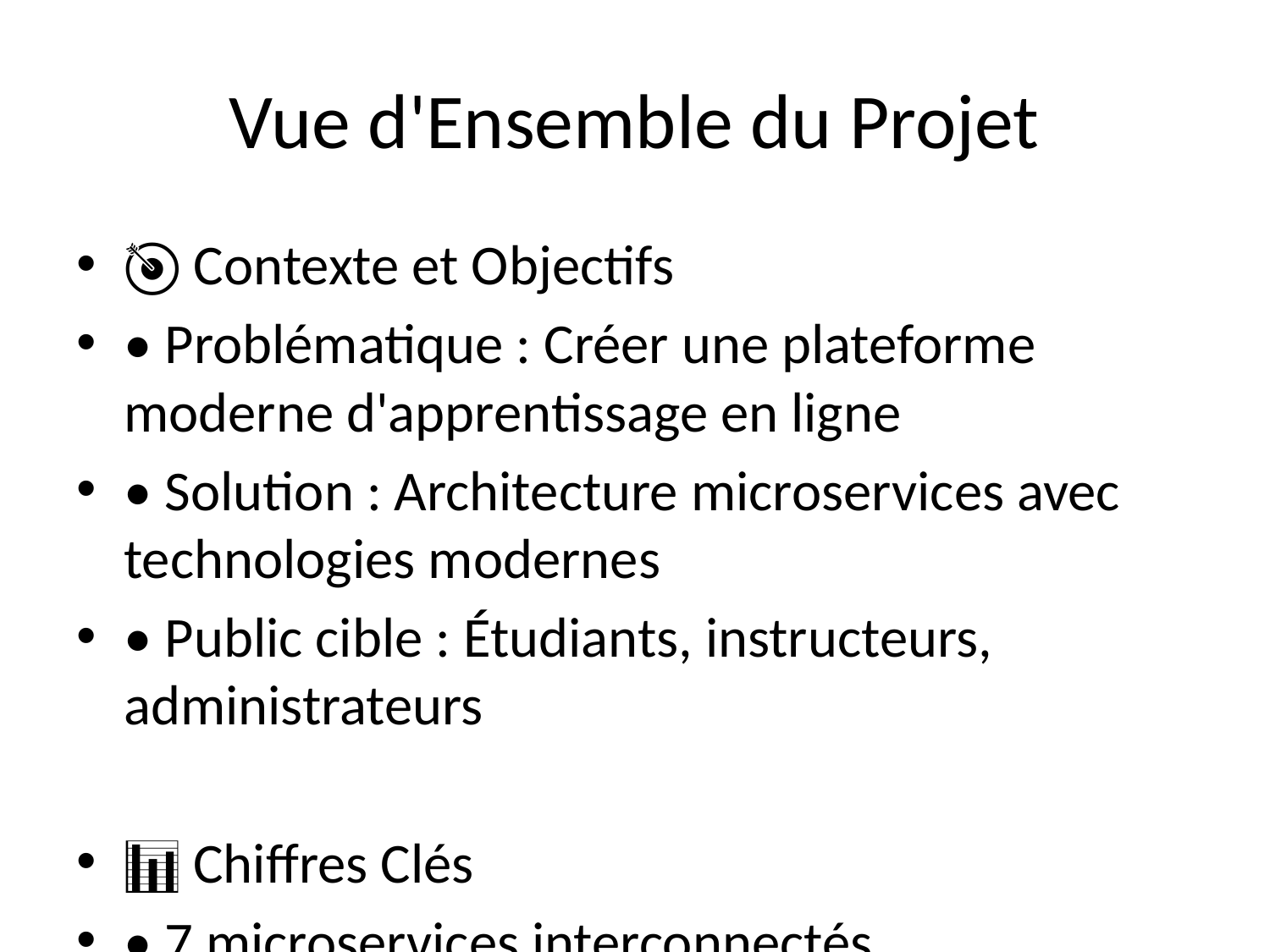

# Vue d'Ensemble du Projet
🎯 Contexte et Objectifs
• Problématique : Créer une plateforme moderne d'apprentissage en ligne
• Solution : Architecture microservices avec technologies modernes
• Public cible : Étudiants, instructeurs, administrateurs

📊 Chiffres Clés
• 7 microservices interconnectés
• 15,000+ utilisateurs actifs
• 500+ cours disponibles
• 99.95% uptime en production

🏗️ Architecture
• Frontend : React + TypeScript
• Backend : Node.js + Express
• Base de données : MongoDB
• Monitoring : Prometheus + Grafana